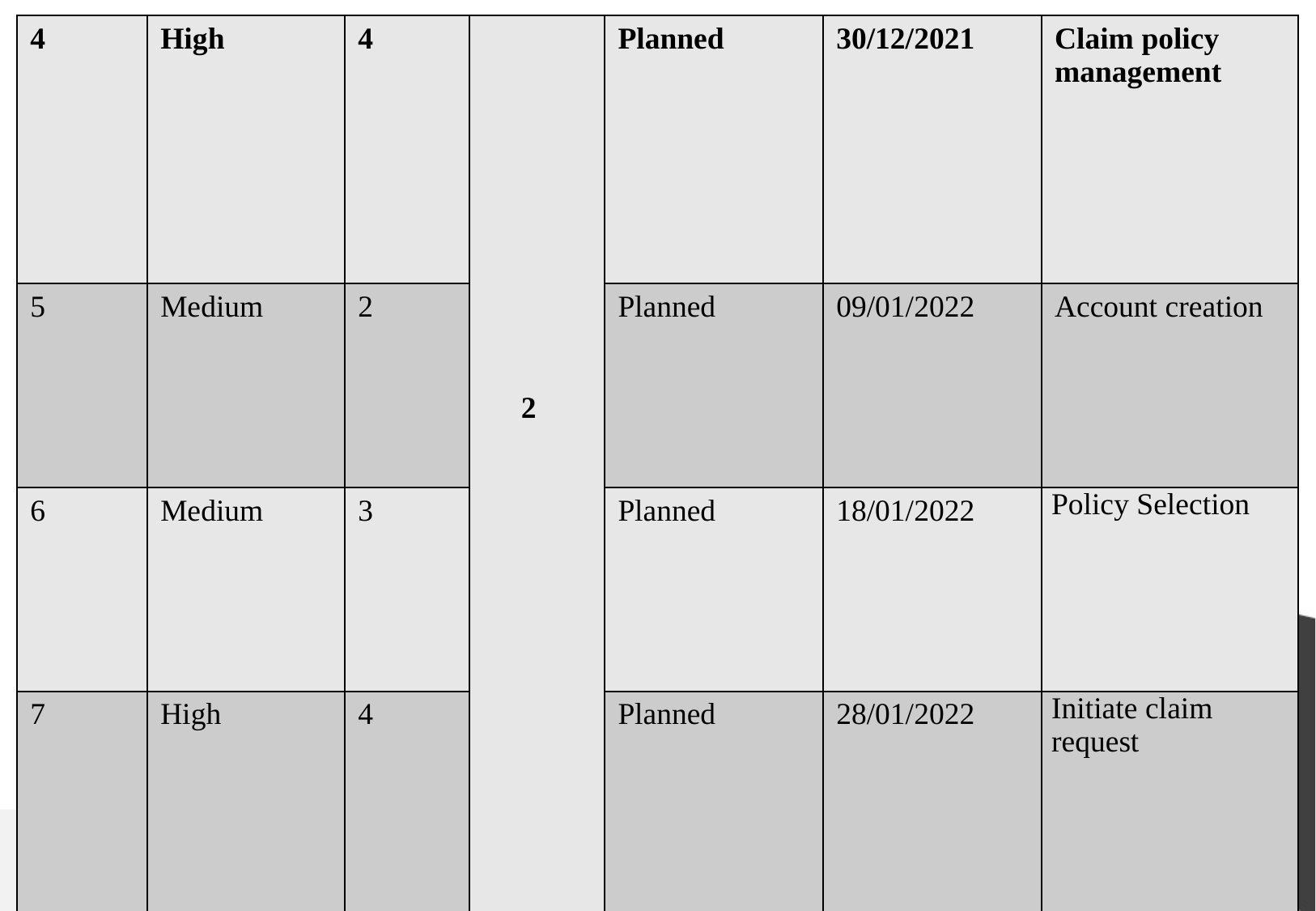

| 4 | High | 4 | 2 | Planned | 30/12/2021 | Claim policy management |
| --- | --- | --- | --- | --- | --- | --- |
| 5 | Medium | 2 |  | Planned | 09/01/2022 | Account creation |
| 6 | Medium | 3 |  | Planned | 18/01/2022 | Policy Selection |
| 7 | High | 4 |  | Planned | 28/01/2022 | Initiate claim request |